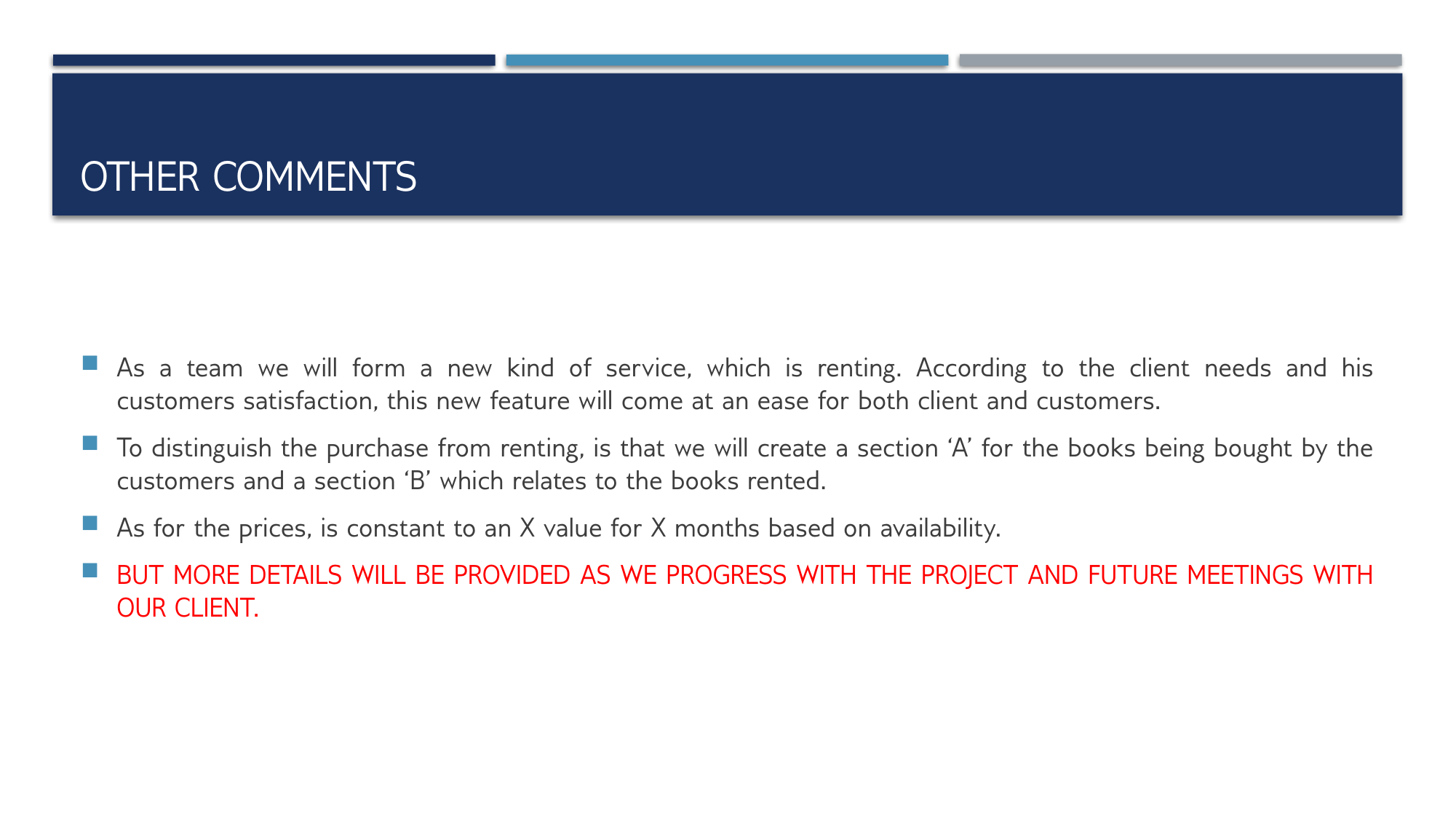

# OTHER COMMENTS
As a team we will form a new kind of service, which is renting. According to the client needs and his customers satisfaction, this new feature will come at an ease for both client and customers.
To distinguish the purchase from renting, is that we will create a section ‘A’ for the books being bought by the customers and a section ‘B’ which relates to the books rented.
As for the prices, is constant to an X value for X months based on availability.
BUT MORE DETAILS WILL BE PROVIDED AS WE PROGRESS WITH THE PROJECT AND FUTURE MEETINGS WITH OUR CLIENT.